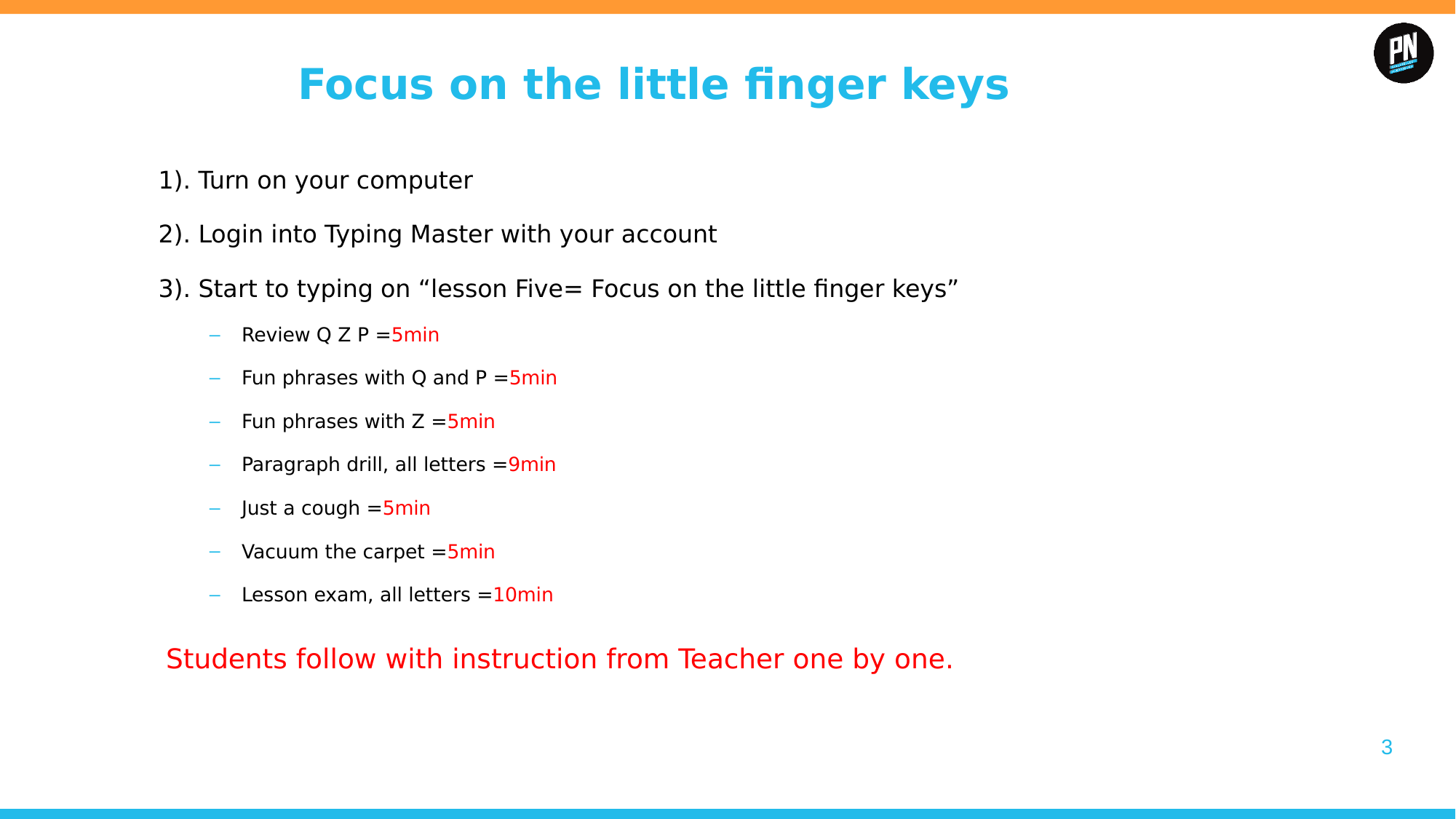

Focus on the little finger keys
1). Turn on your computer
2). Login into Typing Master with your account
3). Start to typing on “lesson Five= Focus on the little finger keys”
Review Q Z P =5min
Fun phrases with Q and P =5min
Fun phrases with Z =5min
Paragraph drill, all letters =9min
Just a cough =5min
Vacuum the carpet =5min
Lesson exam, all letters =10min

Students follow with instruction from Teacher one by one.